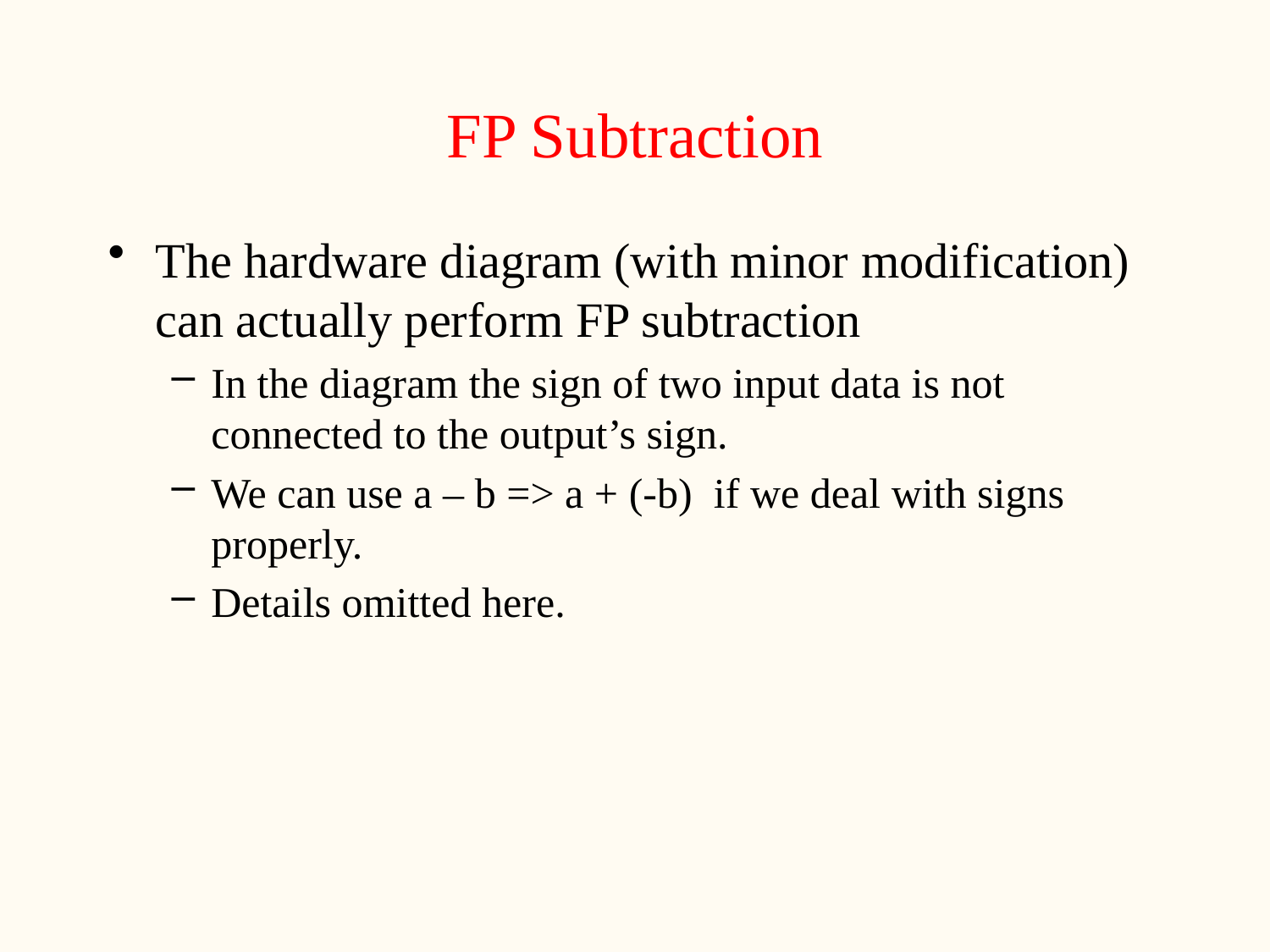

# FP Subtraction
The hardware diagram (with minor modification) can actually perform FP subtraction
In the diagram the sign of two input data is not connected to the output’s sign.
We can use a – b => a + (-b)  if we deal with signs properly.
Details omitted here.